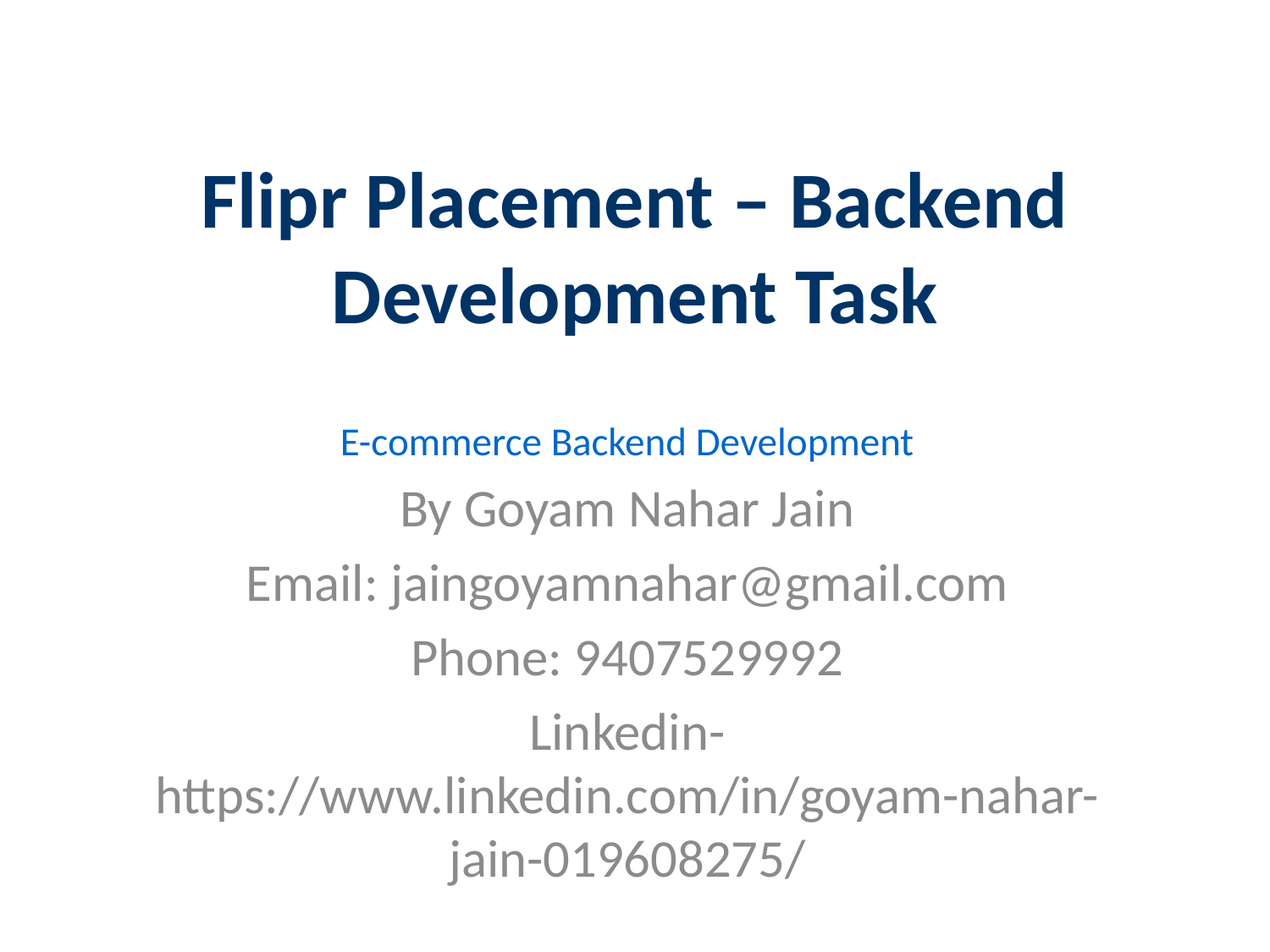

# Flipr Placement – Backend Development Task
E-commerce Backend Development
By Goyam Nahar Jain
Email: jaingoyamnahar@gmail.com
Phone: 9407529992
Linkedin- https://www.linkedin.com/in/goyam-nahar-jain-019608275/